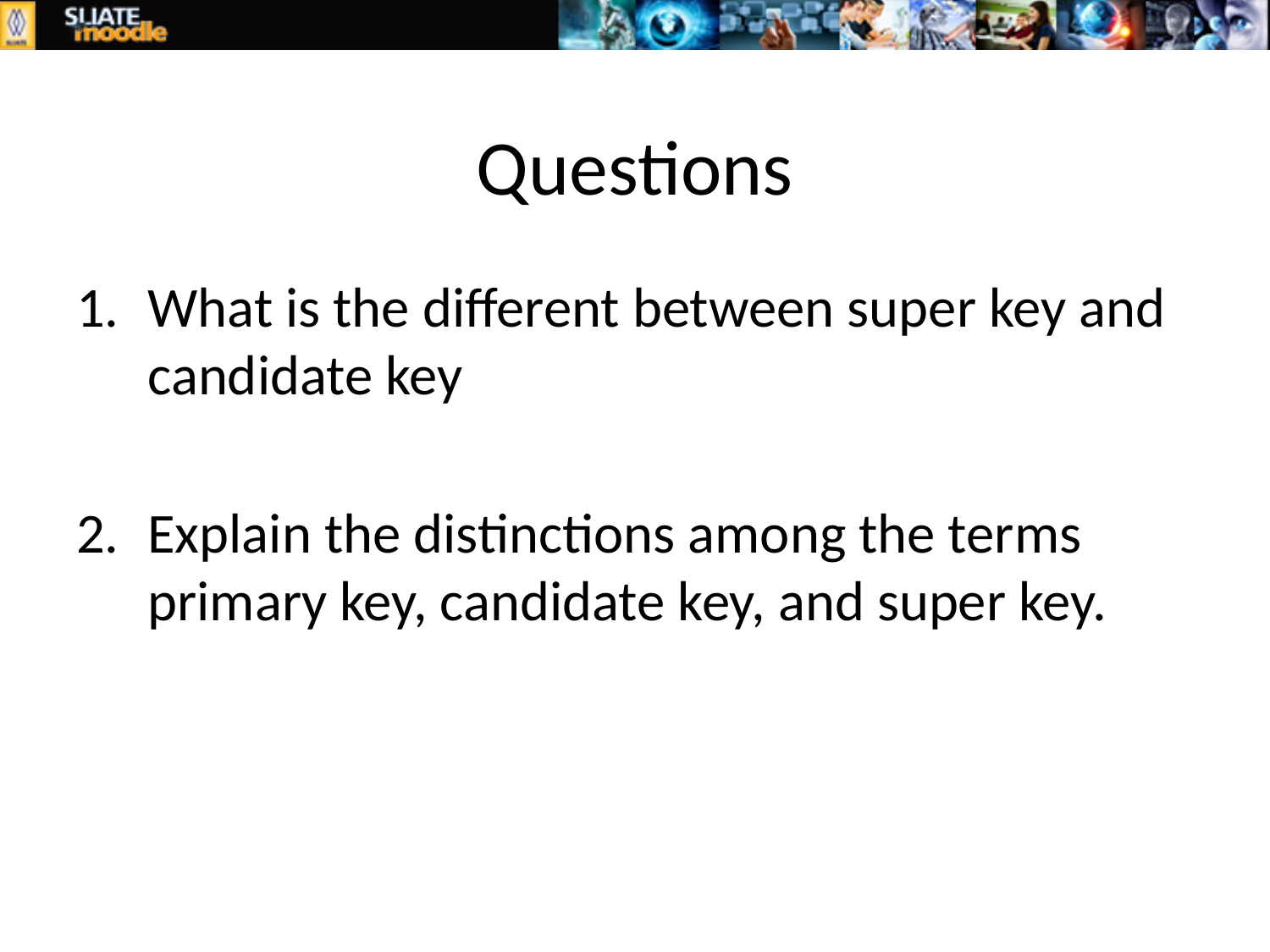

# Questions
What is the different between super key and candidate key

Explain the distinctions among the terms primary key, candidate key, and super key.